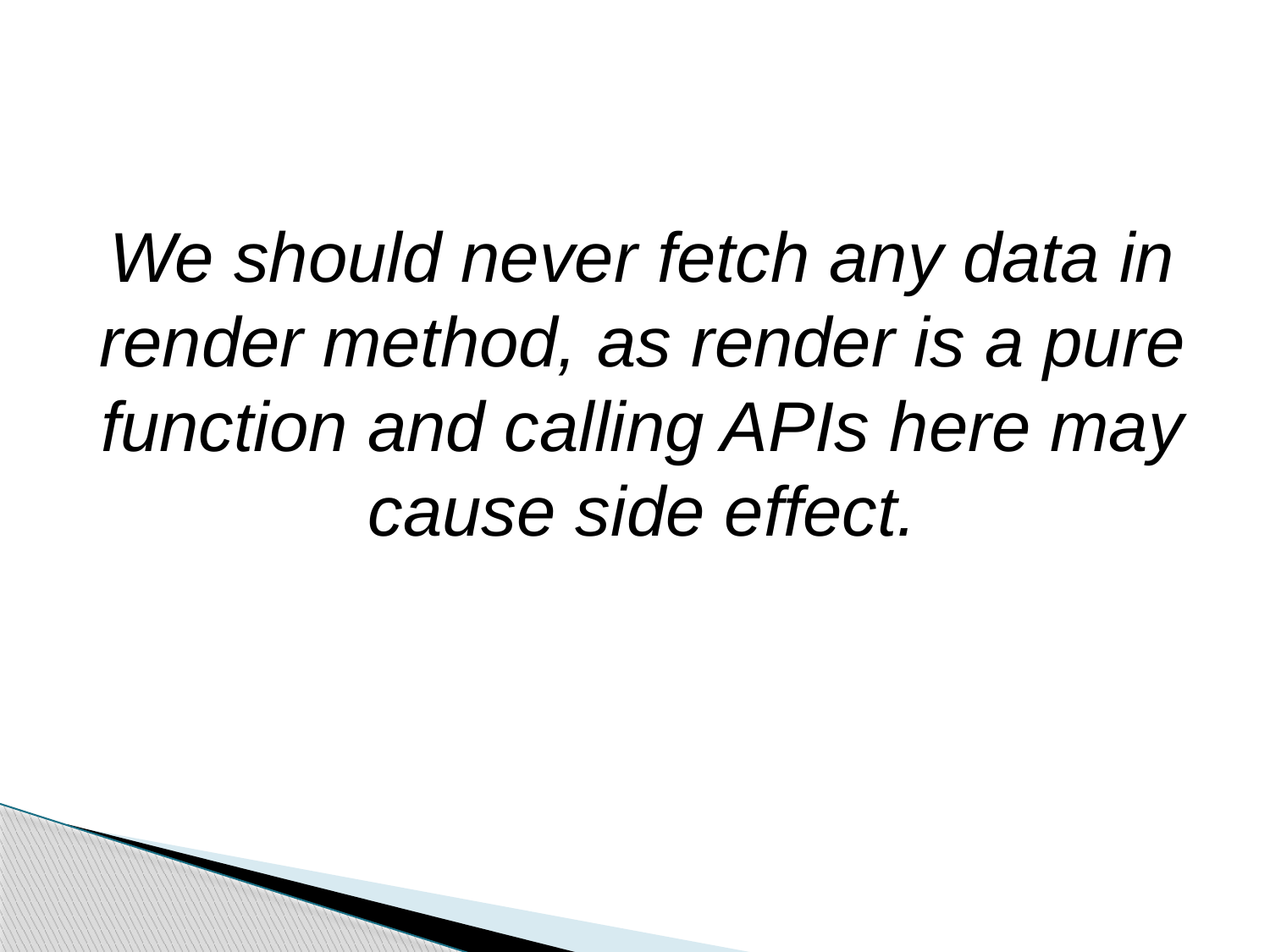

#
We should never fetch any data in render method, as render is a pure function and calling APIs here may cause side effect.